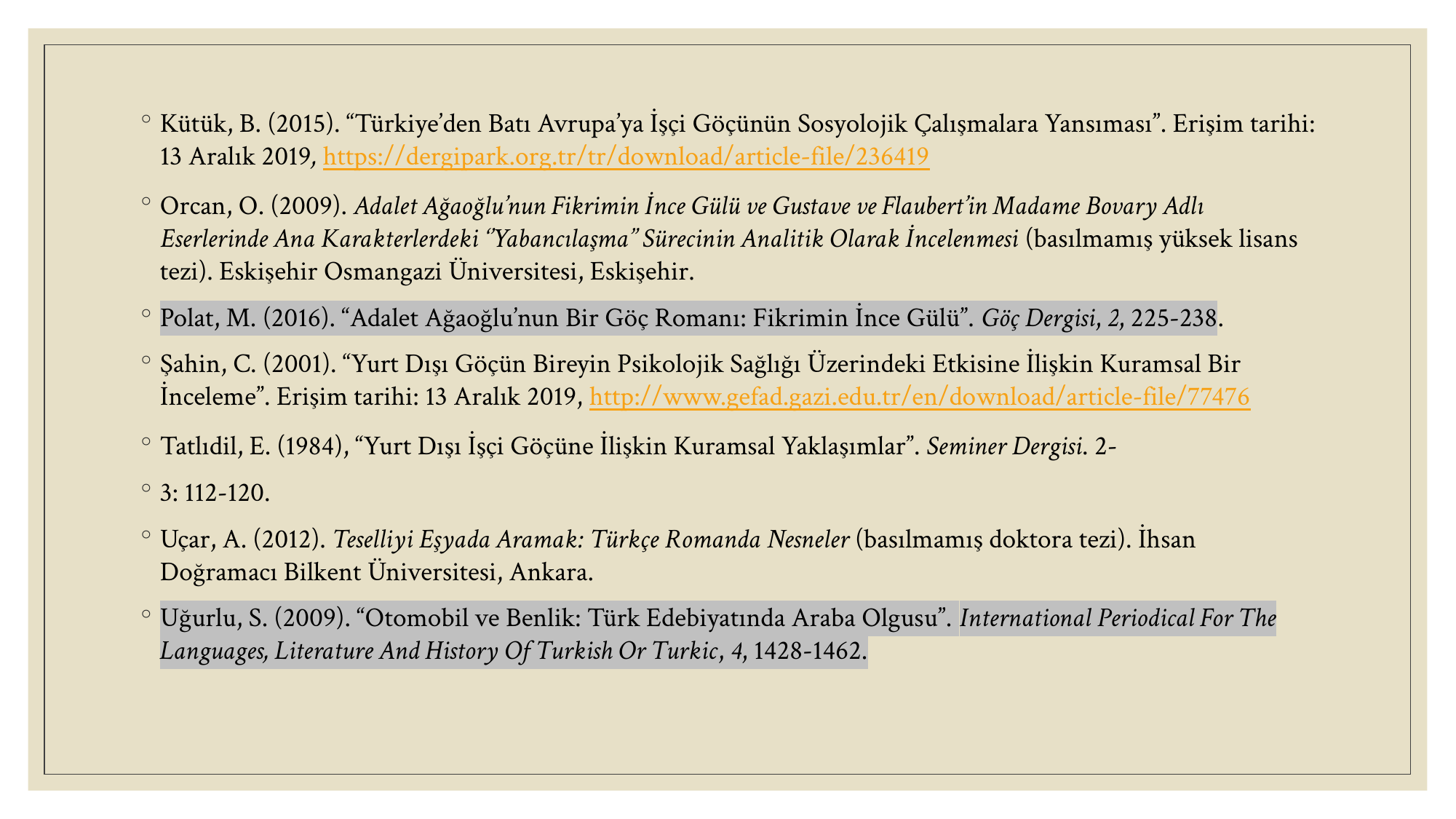

Kütük, B. (2015). “Türkiye’den Batı Avrupa’ya İşçi Göçünün Sosyolojik Çalışmalara Yansıması”. Erişim tarihi: 13 Aralık 2019, https://dergipark.org.tr/tr/download/article-file/236419
Orcan, O. (2009). Adalet Ağaoğlu’nun Fikrimin İnce Gülü ve Gustave ve Flaubert’in Madame Bovary Adlı Eserlerinde Ana Karakterlerdeki ‘’Yabancılaşma’’ Sürecinin Analitik Olarak İncelenmesi (basılmamış yüksek lisans tezi). Eskişehir Osmangazi Üniversitesi, Eskişehir.
Polat, M. (2016). “Adalet Ağaoğlu’nun Bir Göç Romanı: Fikrimin İnce Gülü”. Göç Dergisi, 2, 225-238.
Şahin, C. (2001). “Yurt Dışı Göçün Bireyin Psikolojik Sağlığı Üzerindeki Etkisine İlişkin Kuramsal Bir İnceleme”. Erişim tarihi: 13 Aralık 2019, http://www.gefad.gazi.edu.tr/en/download/article-file/77476
Tatlıdil, E. (1984), “Yurt Dışı İşçi Göçüne İlişkin Kuramsal Yaklaşımlar”. Seminer Dergisi. 2-
3: 112-120.
Uçar, A. (2012). Teselliyi Eşyada Aramak: Türkçe Romanda Nesneler (basılmamış doktora tezi). İhsan Doğramacı Bilkent Üniversitesi, Ankara.
Uğurlu, S. (2009). “Otomobil ve Benlik: Türk Edebiyatında Araba Olgusu”. International Periodical For The Languages, Literature And History Of Turkish Or Turkic, 4, 1428-1462.